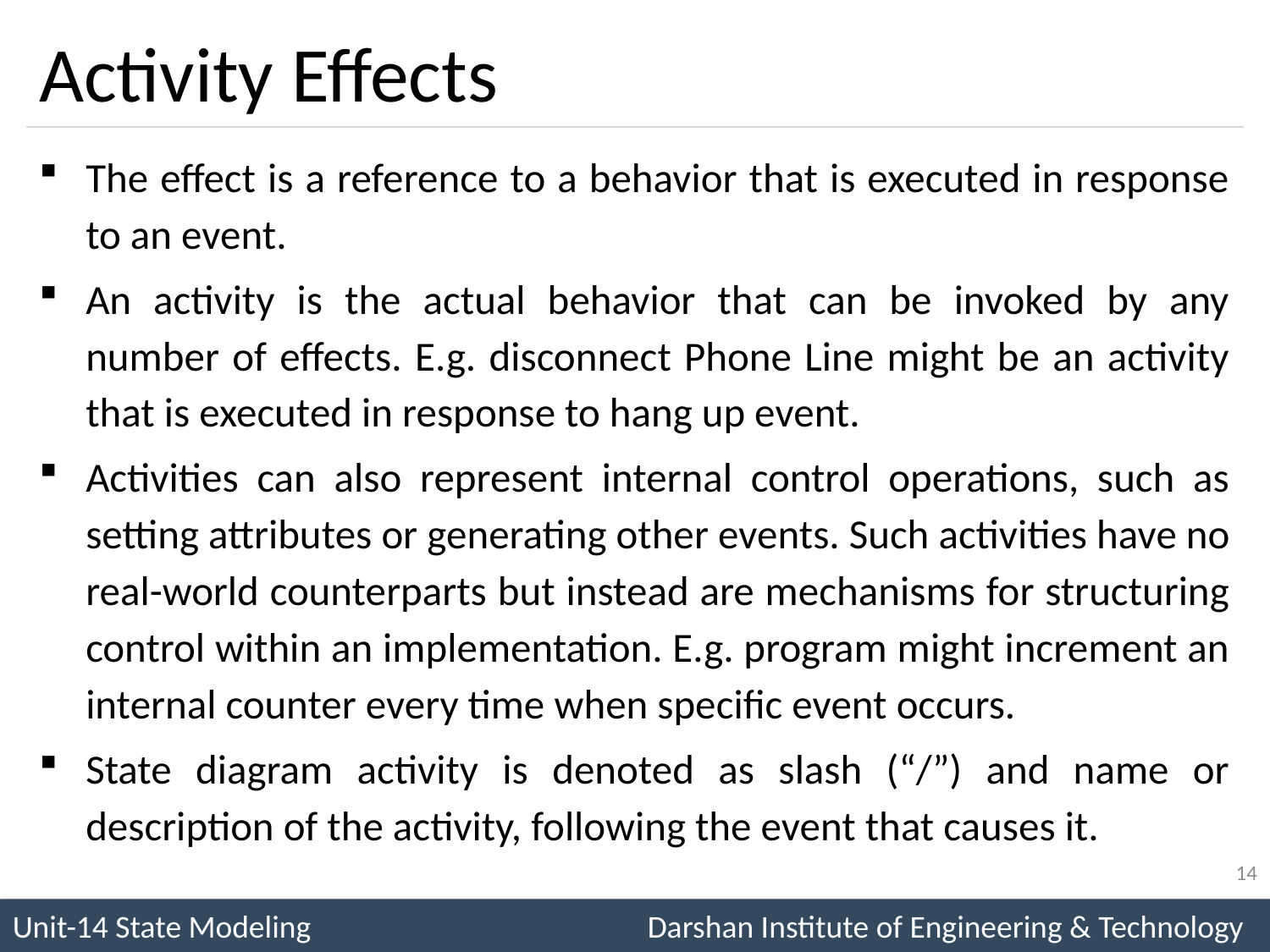

# Activity Effects
The effect is a reference to a behavior that is executed in response to an event.
An activity is the actual behavior that can be invoked by any number of effects. E.g. disconnect Phone Line might be an activity that is executed in response to hang up event.
Activities can also represent internal control operations, such as setting attributes or generating other events. Such activities have no real-world counterparts but instead are mechanisms for structuring control within an implementation. E.g. program might increment an internal counter every time when specific event occurs.
State diagram activity is denoted as slash (“/”) and name or description of the activity, following the event that causes it.
14